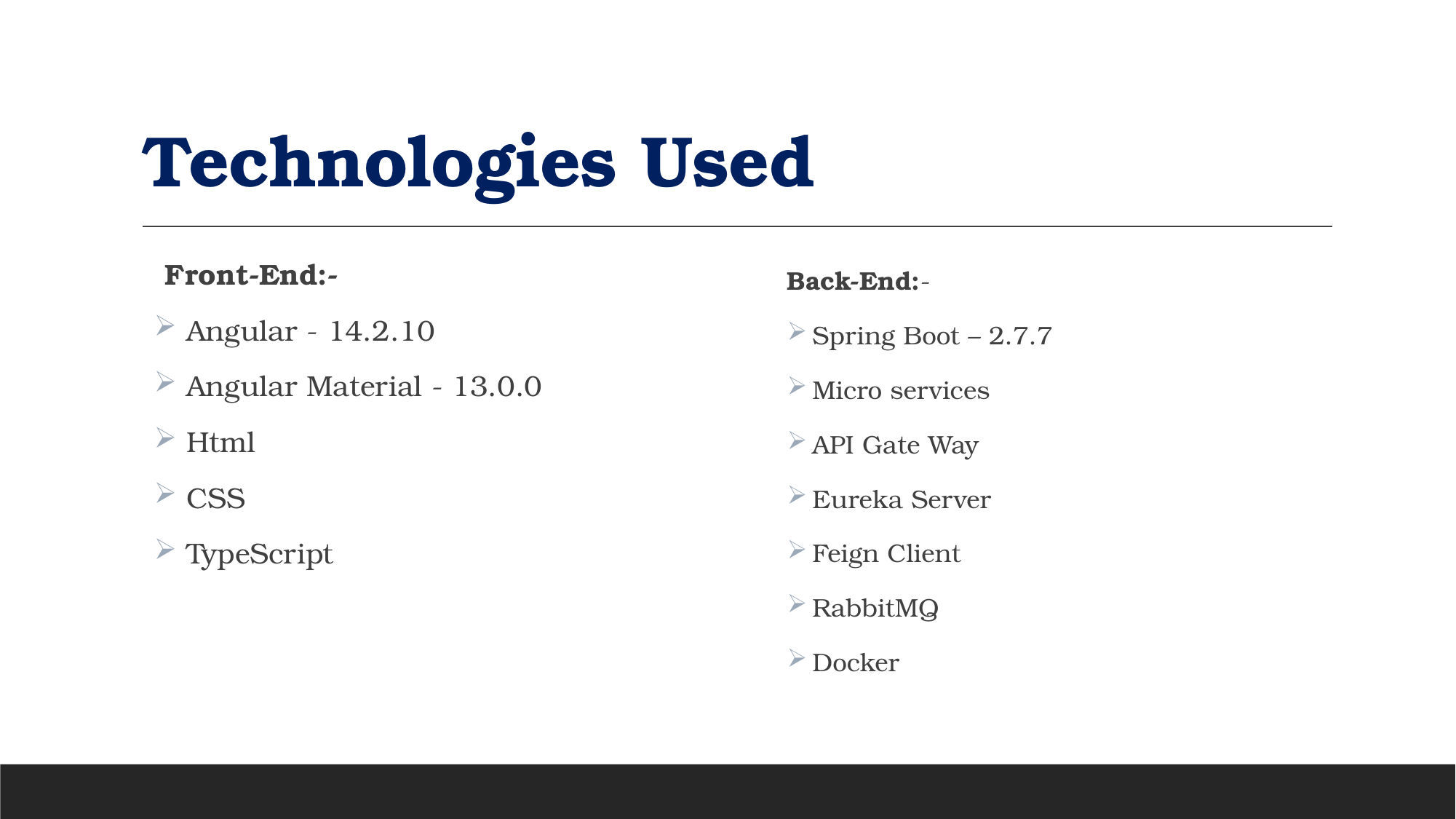

# Technologies Used
Front-End:-
 Angular - 14.2.10
 Angular Material - 13.0.0
 Html
 CSS
 TypeScript

Back-End:-
 Spring Boot – 2.7.7
 Micro services
 API Gate Way
 Eureka Server
 Feign Client
 RabbitMQ
 Docker